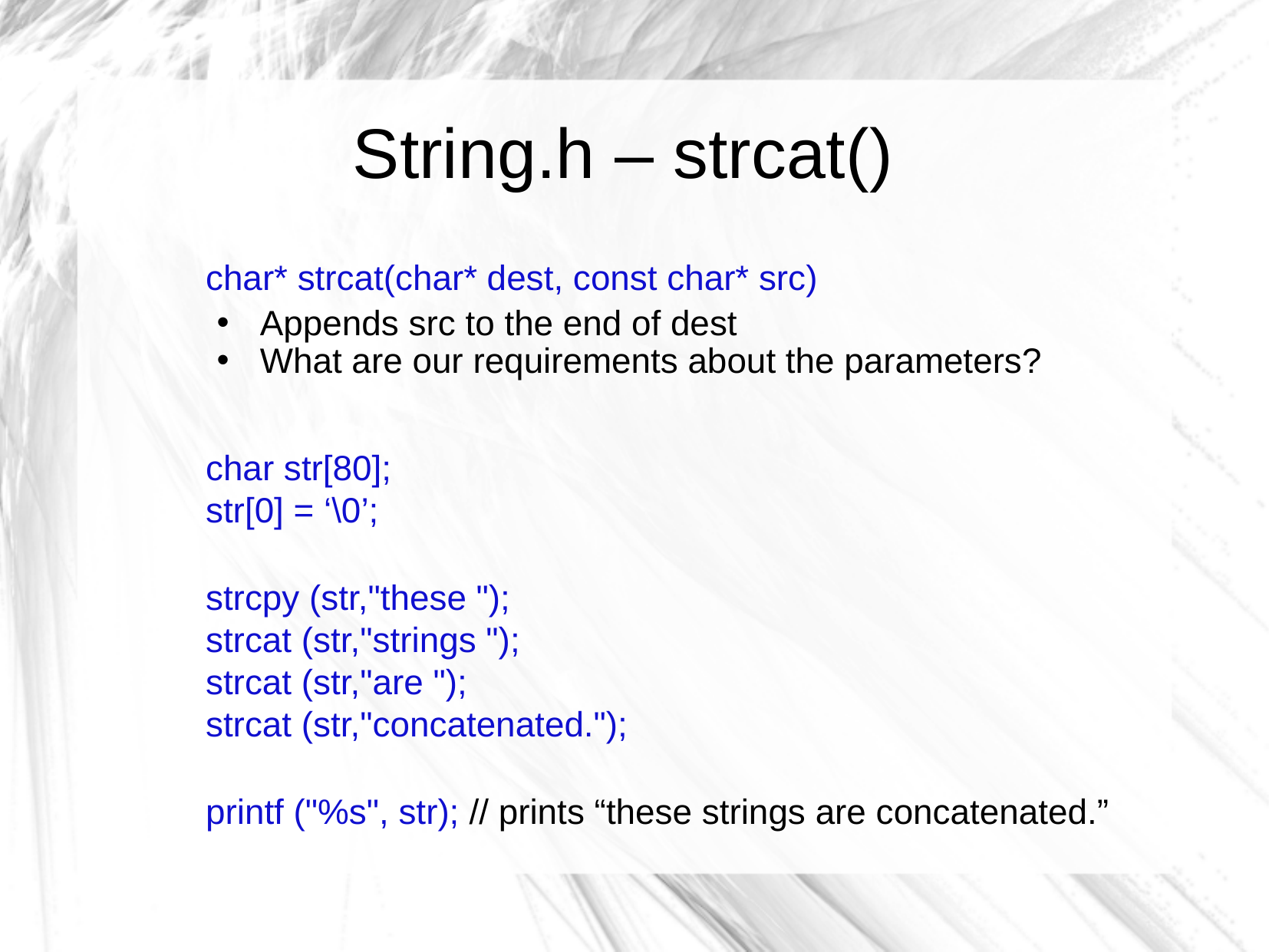

String.h – strcat()
char* strcat(char* dest, const char* src)
Appends src to the end of dest
What are our requirements about the parameters?
char str[80];
str[0] = ‘\0’;
strcpy (str,"these ");
strcat (str,"strings ");
strcat (str,"are ");
strcat (str,"concatenated.");
printf ("%s", str); // prints “these strings are concatenated.”